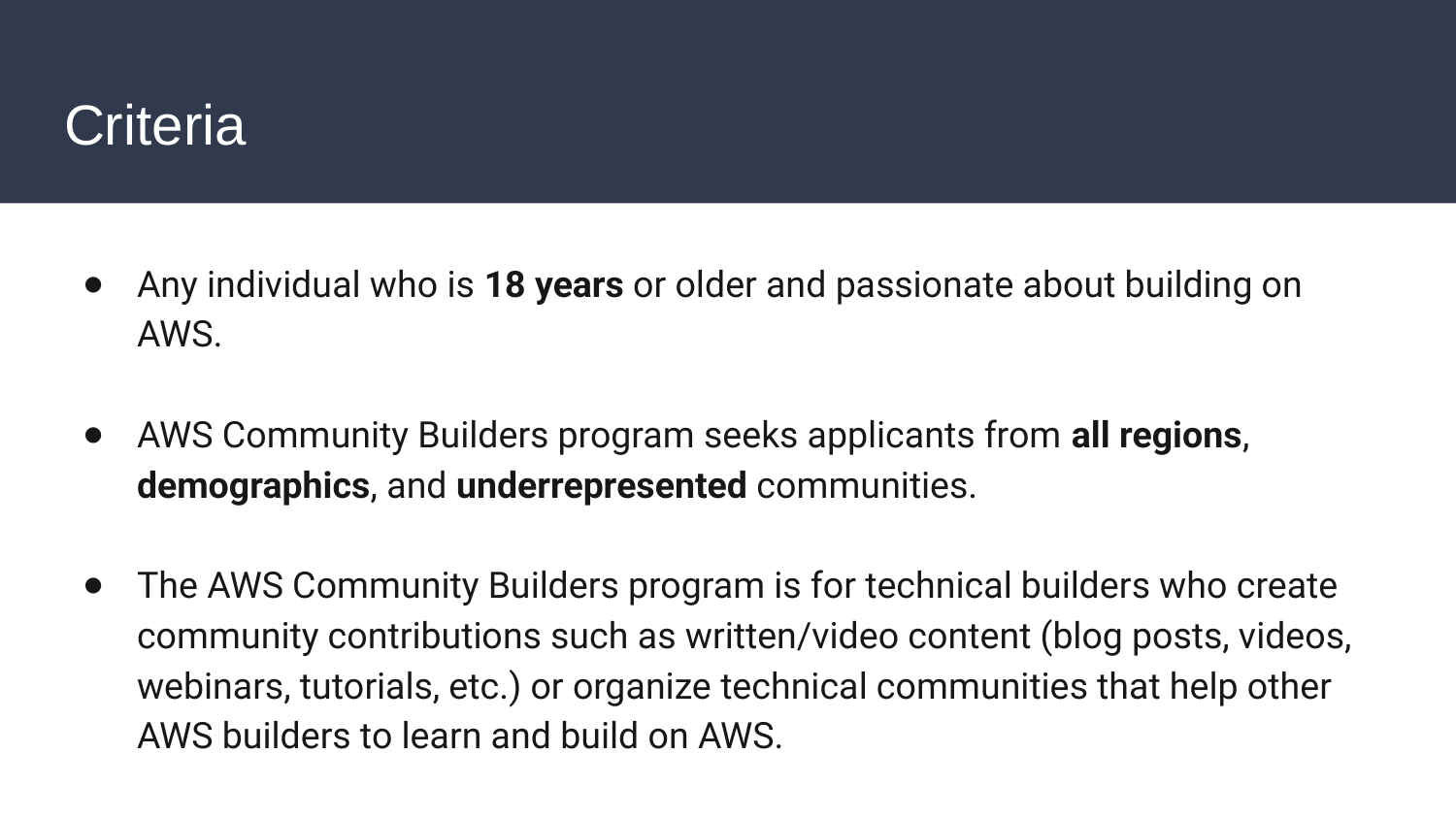

# Criteria
Any individual who is 18 years or older and passionate about building on AWS.

AWS Community Builders program seeks applicants from all regions, demographics, and underrepresented communities.

The AWS Community Builders program is for technical builders who create community contributions such as written/video content (blog posts, videos, webinars, tutorials, etc.) or organize technical communities that help other AWS builders to learn and build on AWS.